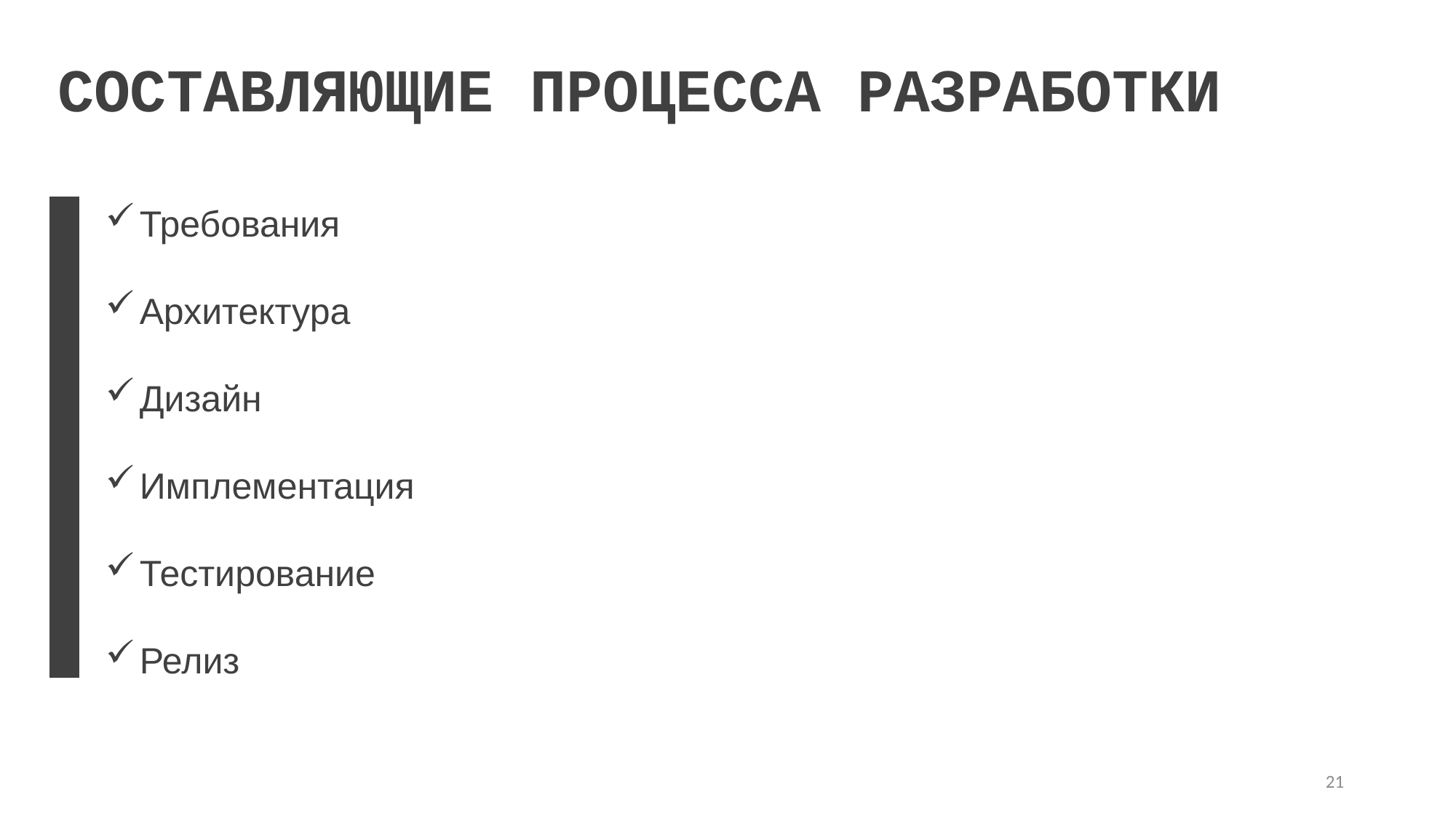

Составляющие процесса РАЗРАБОТКИ
Требования

Архитектура

Дизайн

Имплементация

Тестирование

Релиз

21